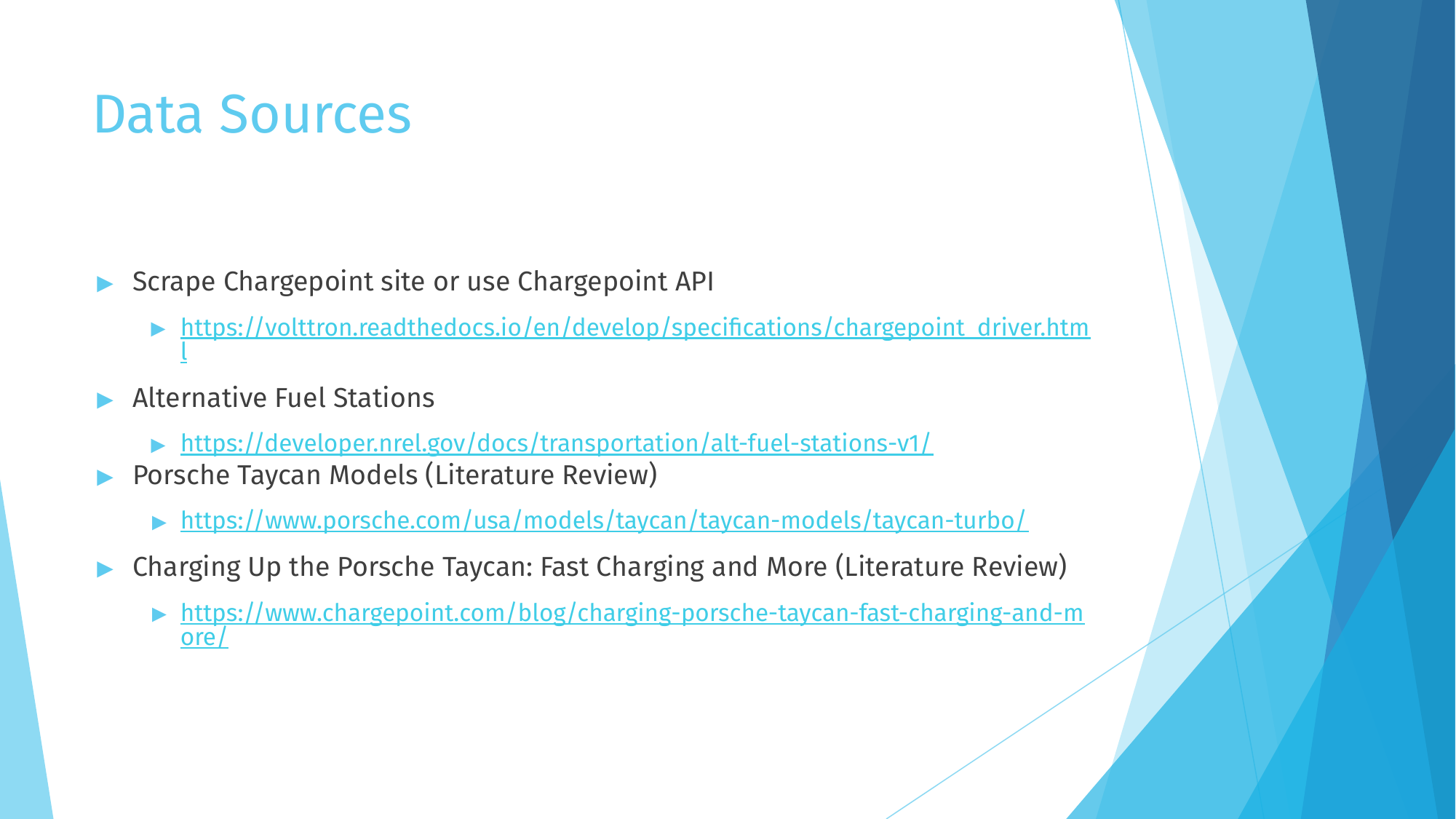

# Data Sources
Scrape Chargepoint site or use Chargepoint API
https://volttron.readthedocs.io/en/develop/specifications/chargepoint_driver.html
Alternative Fuel Stations
https://developer.nrel.gov/docs/transportation/alt-fuel-stations-v1/
Porsche Taycan Models (Literature Review)
https://www.porsche.com/usa/models/taycan/taycan-models/taycan-turbo/
Charging Up the Porsche Taycan: Fast Charging and More (Literature Review)
https://www.chargepoint.com/blog/charging-porsche-taycan-fast-charging-and-more/